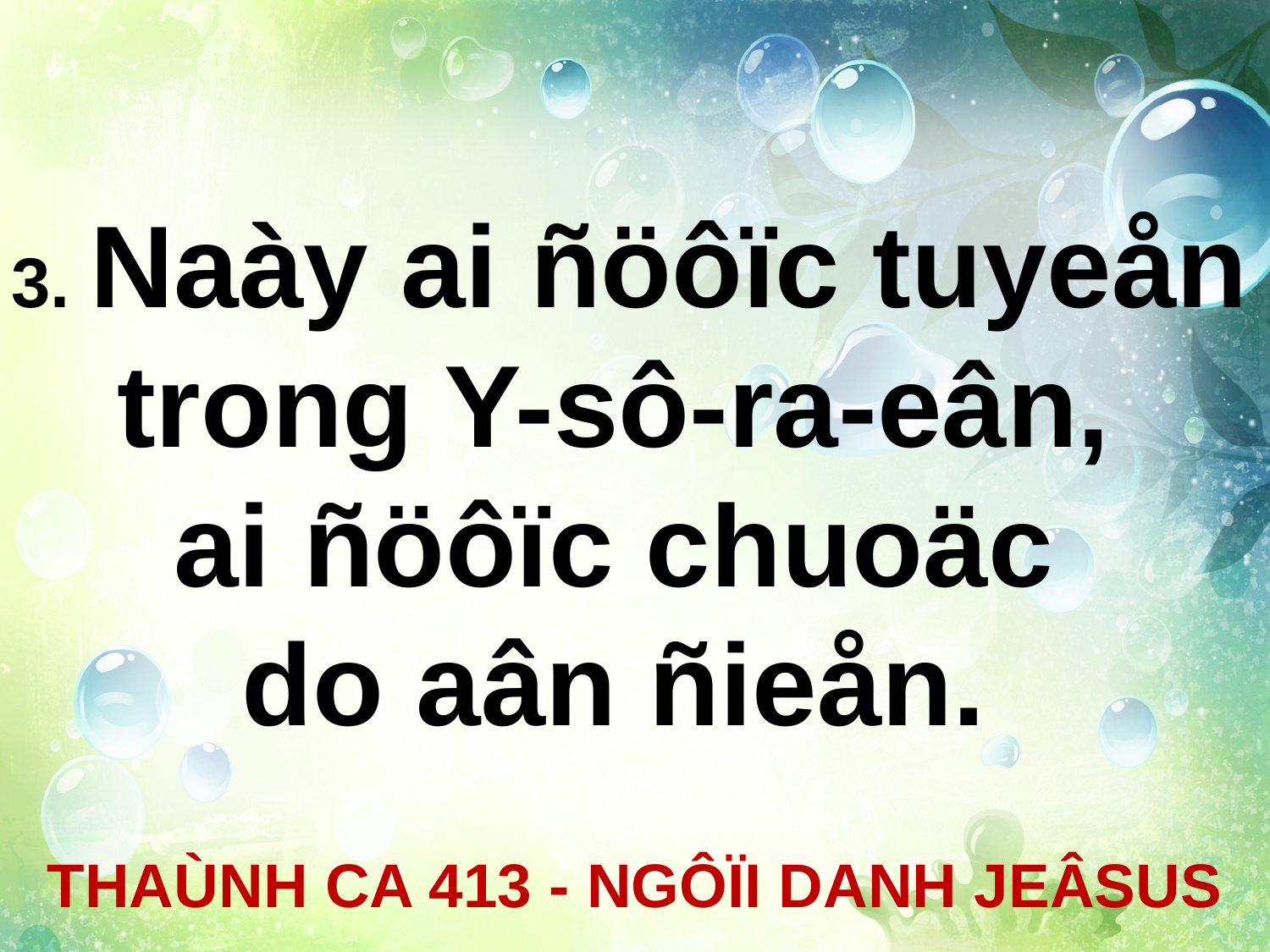

3. Naày ai ñöôïc tuyeån trong Y-sô-ra-eân,
ai ñöôïc chuoäc
do aân ñieån.
THAÙNH CA 413 - NGÔÏI DANH JEÂSUS